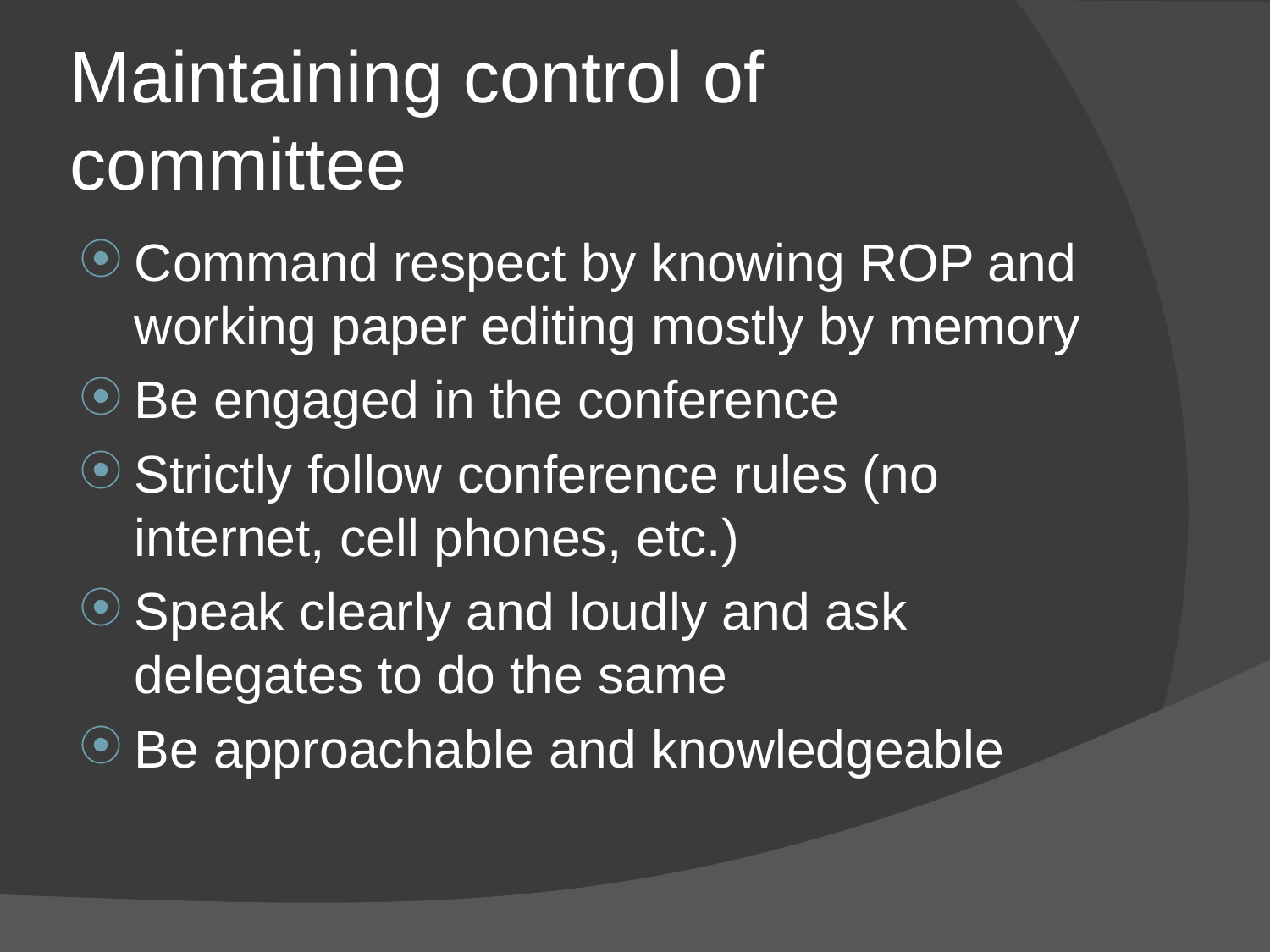

# Maintaining control of committee
Command respect by knowing ROP and working paper editing mostly by memory
Be engaged in the conference
Strictly follow conference rules (no internet, cell phones, etc.)
Speak clearly and loudly and ask delegates to do the same
Be approachable and knowledgeable